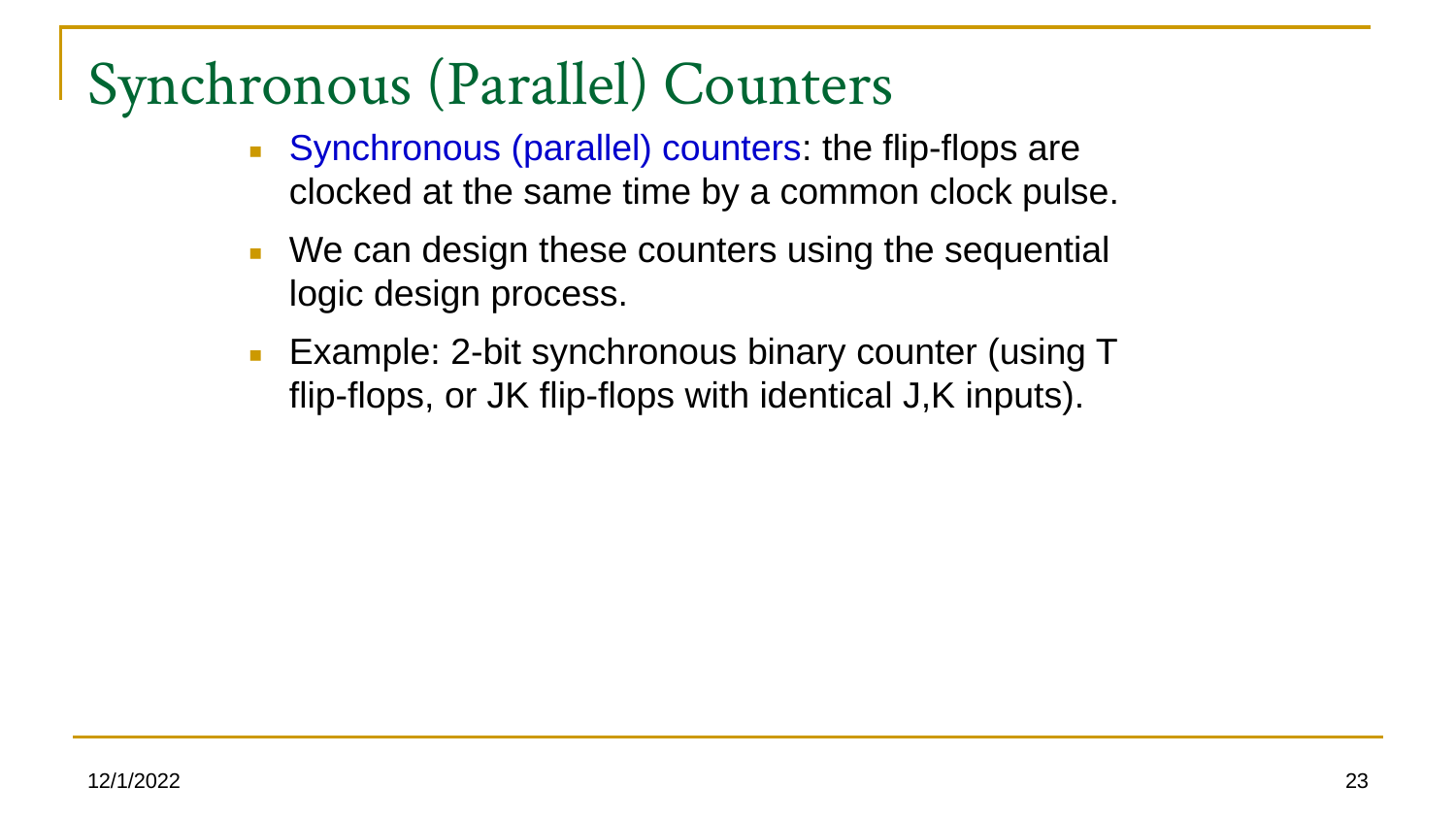

# Synchronous (Parallel) Counters
Synchronous (parallel) counters: the flip-flops are clocked at the same time by a common clock pulse.
We can design these counters using the sequential logic design process.
Example: 2-bit synchronous binary counter (using T flip-flops, or JK flip-flops with identical J,K inputs).
12/1/2022
23